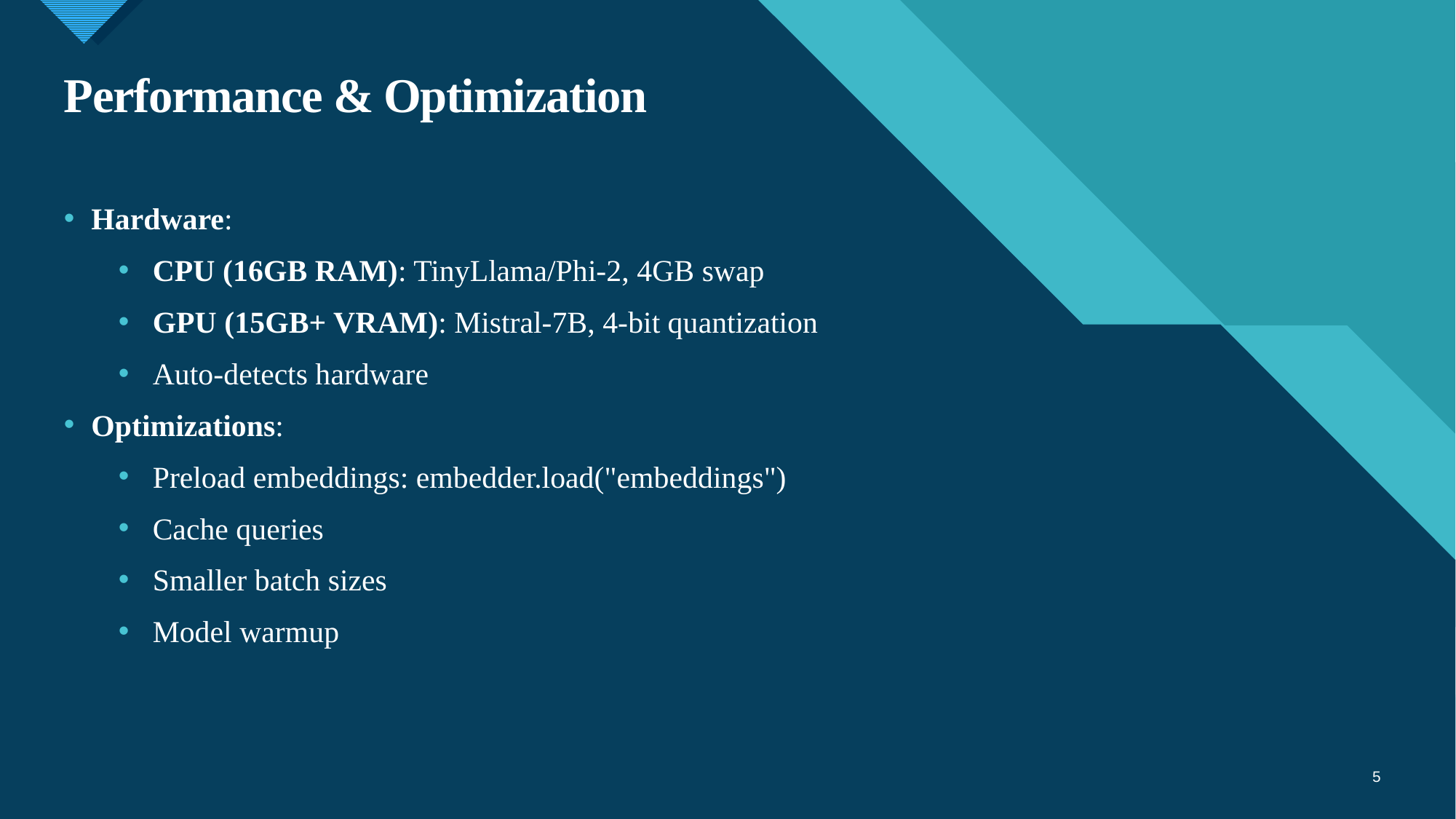

# Performance & Optimization
Hardware:
CPU (16GB RAM): TinyLlama/Phi-2, 4GB swap
GPU (15GB+ VRAM): Mistral-7B, 4-bit quantization
Auto-detects hardware
Optimizations:
Preload embeddings: embedder.load("embeddings")
Cache queries
Smaller batch sizes
Model warmup

5